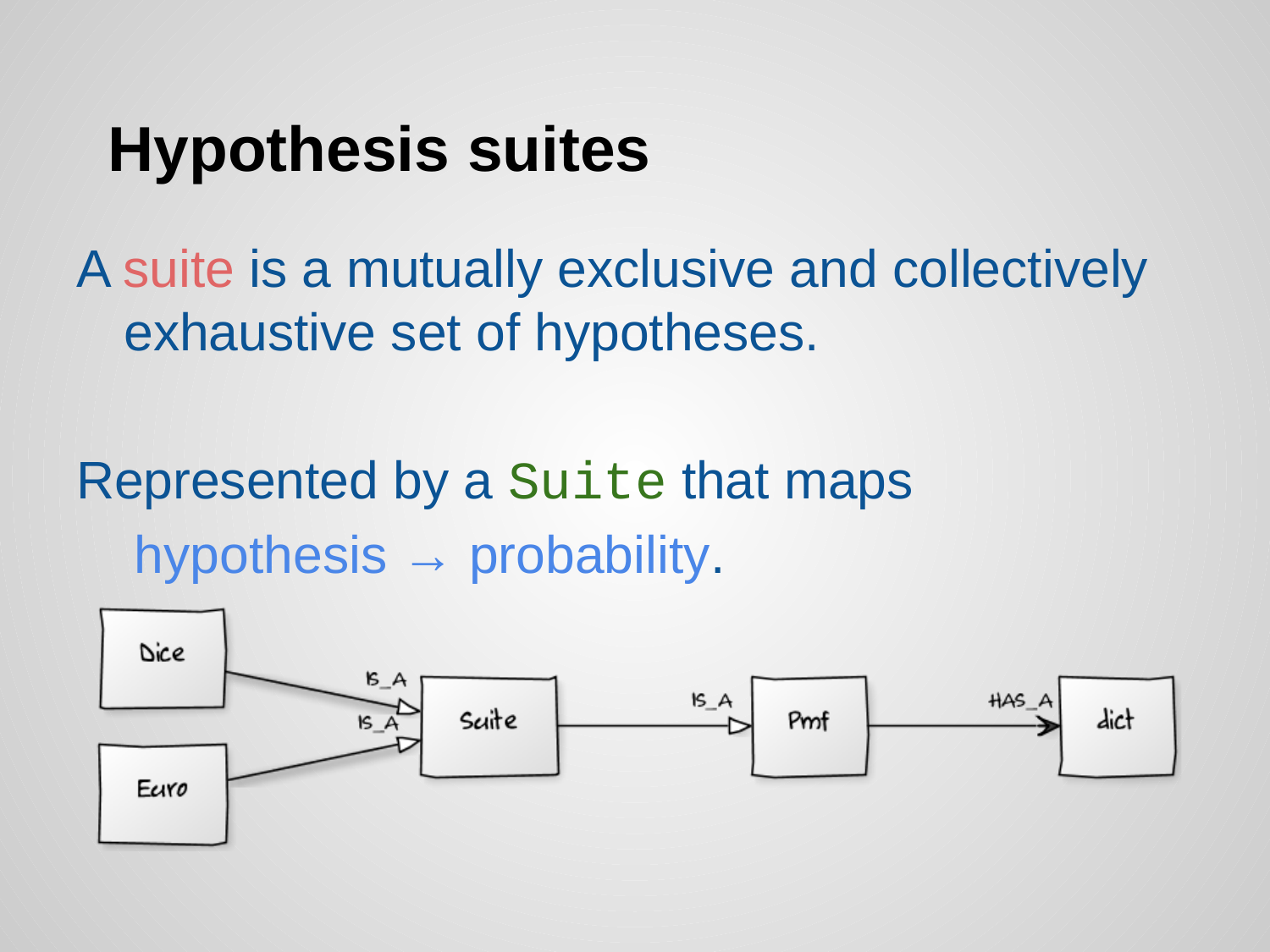

# Hypothesis suites
A suite is a mutually exclusive and collectively exhaustive set of hypotheses.

Represented by a Suite that maps
    hypothesis → probability.